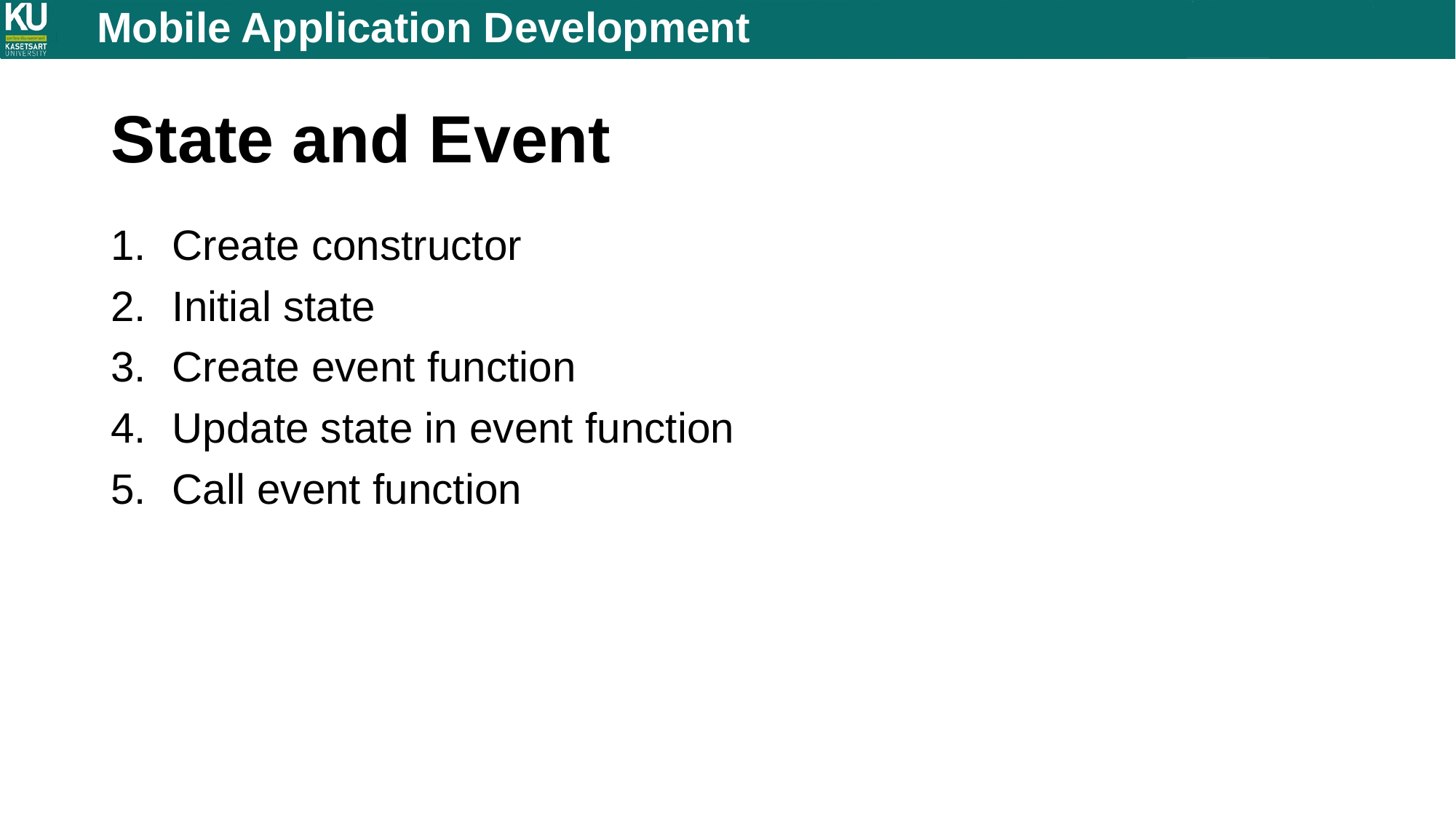

# State and Event
Create constructor
Initial state
Create event function
Update state in event function
Call event function